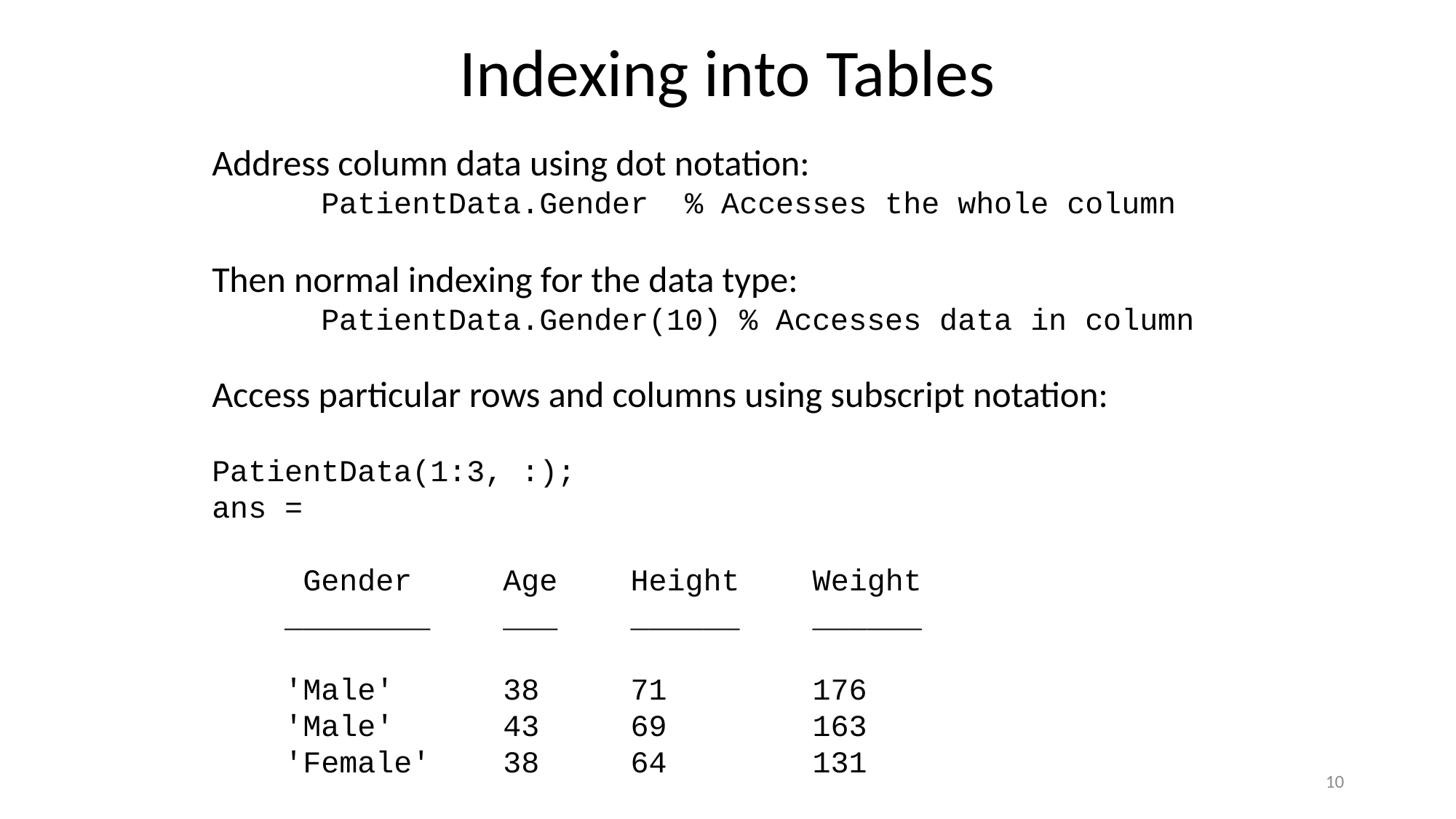

# Indexing into Tables
Address column data using dot notation:
	PatientData.Gender  % Accesses the whole column

Then normal indexing for the data type:
	PatientData.Gender(10) % Accesses data in column
Access particular rows and columns using subscript notation:

PatientData(1:3, :);
ans =

     Gender     Age    Height    Weight
    ________    ___    ______    ______

    'Male'      38     71        176
    'Male'      43     69        163
    'Female'    38     64        131
10